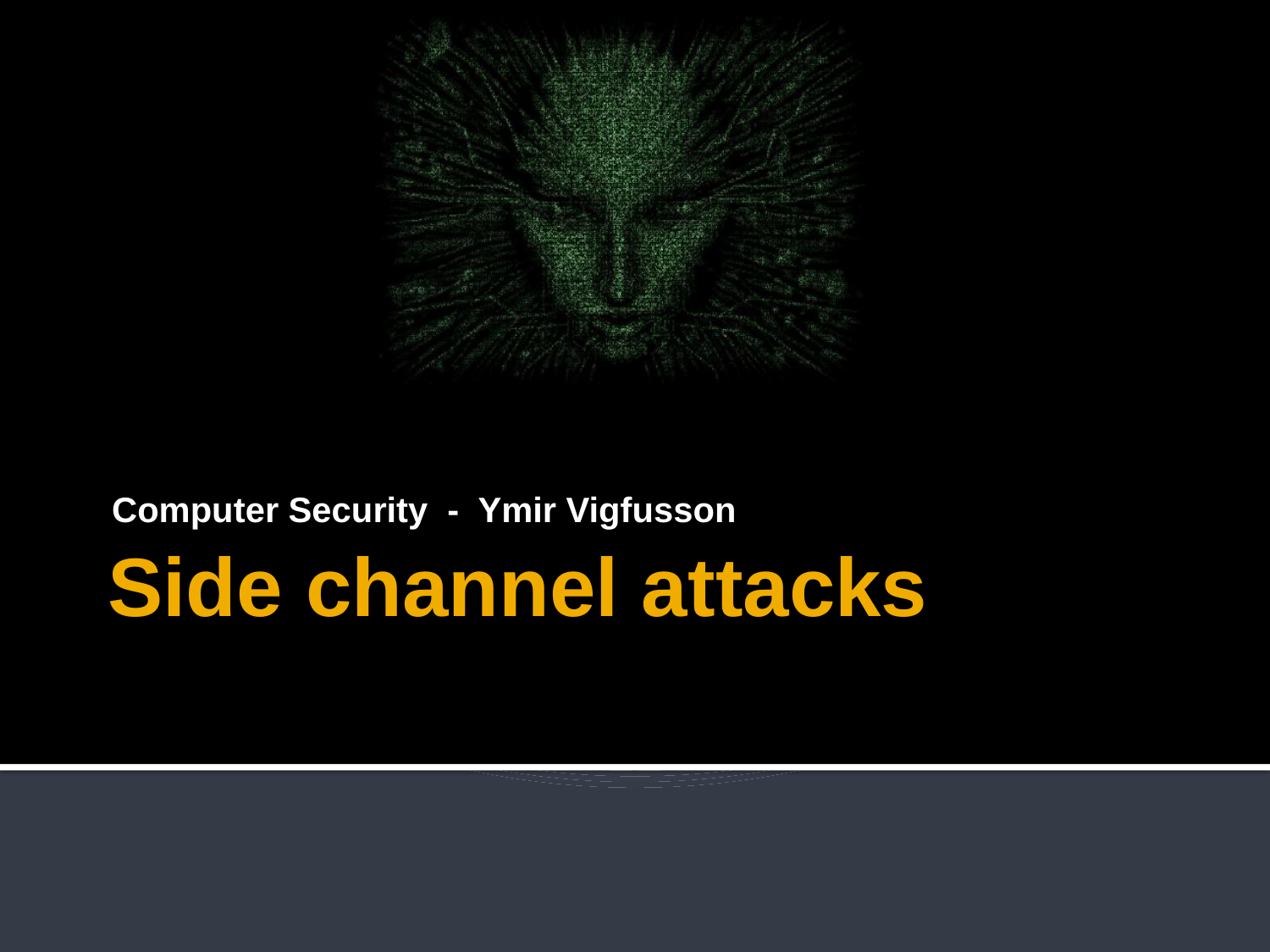

Computer Security  -  Ymir Vigfusson
# Side channel attacks